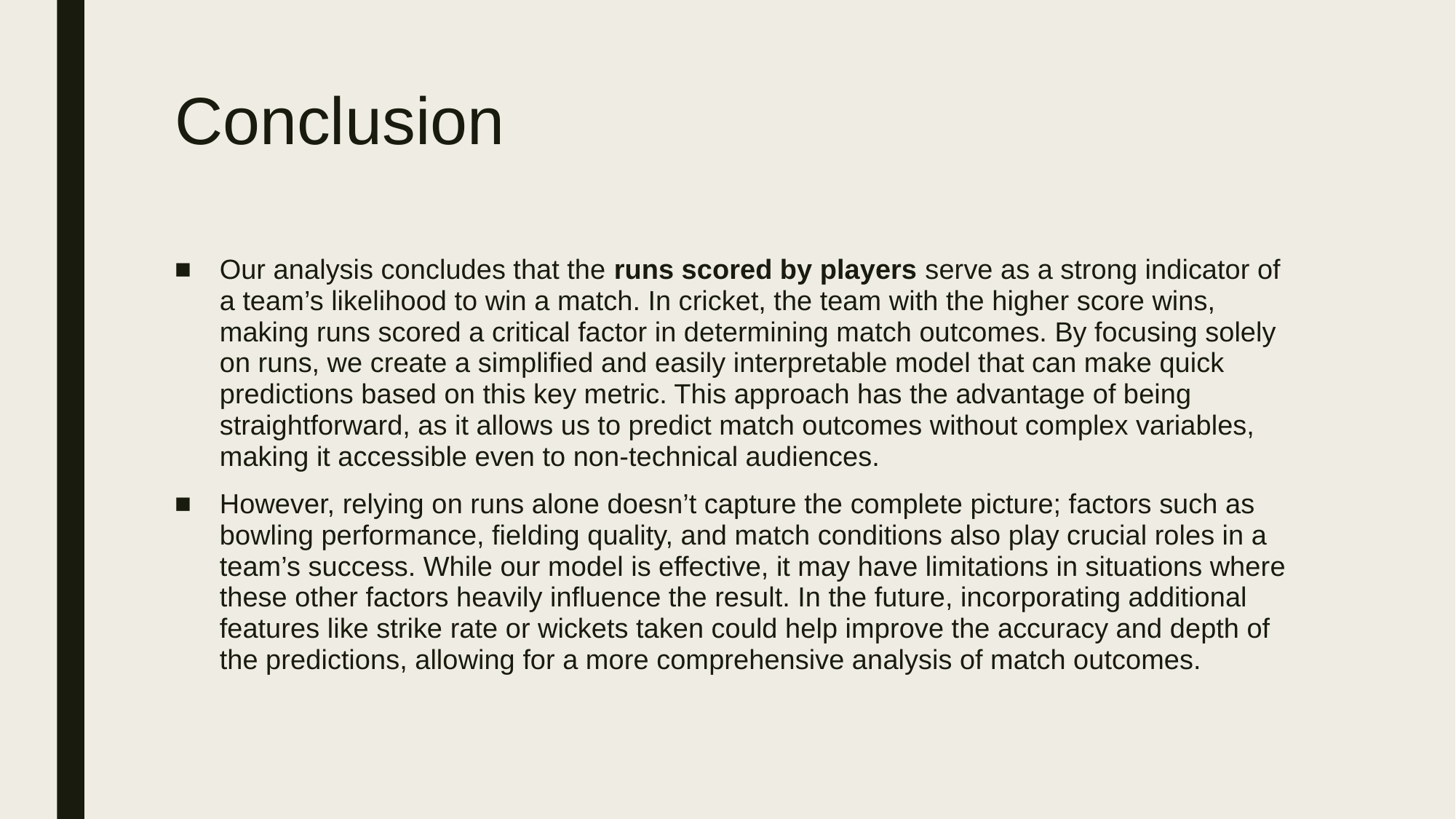

# Conclusion
Our analysis concludes that the runs scored by players serve as a strong indicator of a team’s likelihood to win a match. In cricket, the team with the higher score wins, making runs scored a critical factor in determining match outcomes. By focusing solely on runs, we create a simplified and easily interpretable model that can make quick predictions based on this key metric. This approach has the advantage of being straightforward, as it allows us to predict match outcomes without complex variables, making it accessible even to non-technical audiences.
However, relying on runs alone doesn’t capture the complete picture; factors such as bowling performance, fielding quality, and match conditions also play crucial roles in a team’s success. While our model is effective, it may have limitations in situations where these other factors heavily influence the result. In the future, incorporating additional features like strike rate or wickets taken could help improve the accuracy and depth of the predictions, allowing for a more comprehensive analysis of match outcomes.